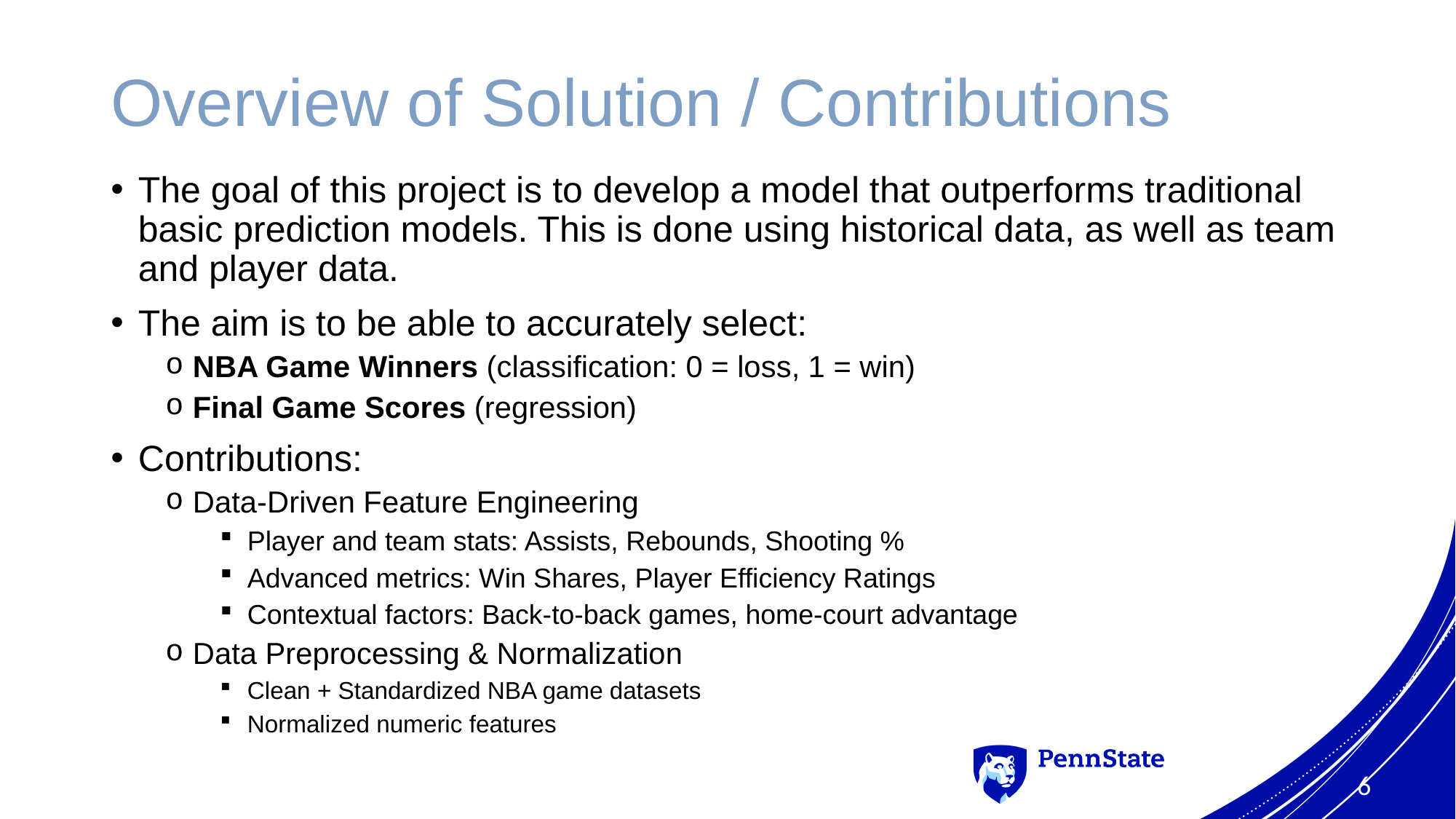

# Overview of Solution / Contributions
The goal of this project is to develop a model that outperforms traditional basic prediction models. This is done using historical data, as well as team and player data.
The aim is to be able to accurately select:
NBA Game Winners (classification: 0 = loss, 1 = win)
Final Game Scores (regression)
Contributions:
Data-Driven Feature Engineering
Player and team stats: Assists, Rebounds, Shooting %
Advanced metrics: Win Shares, Player Efficiency Ratings
Contextual factors: Back-to-back games, home-court advantage
Data Preprocessing & Normalization
Clean + Standardized NBA game datasets
Normalized numeric features